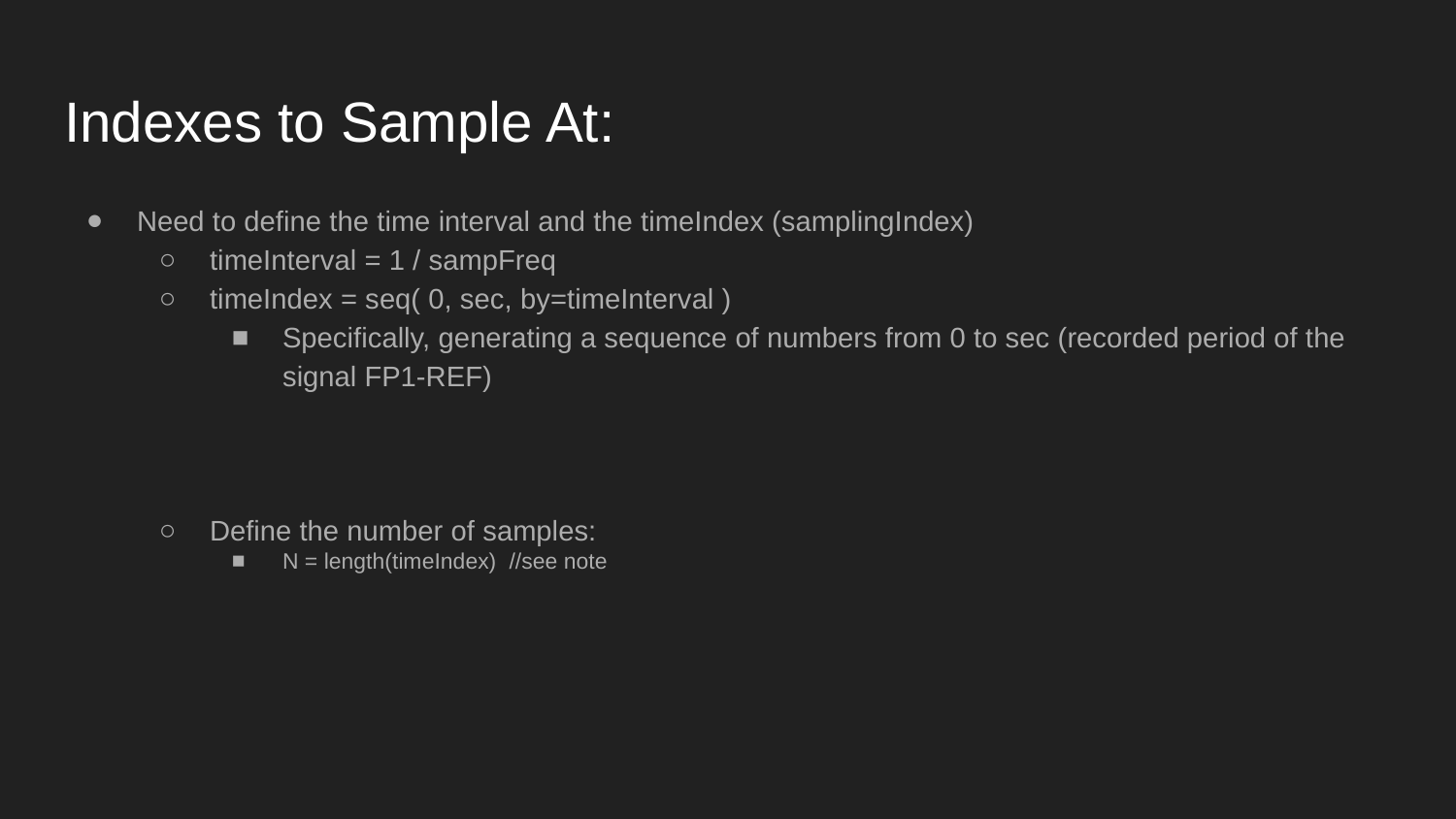

# Indexes to Sample At:
Need to define the time interval and the timeIndex (samplingIndex)
timeInterval = 1 / sampFreq
timeIndex = seq( 0, sec, by=timeInterval )
Specifically, generating a sequence of numbers from 0 to sec (recorded period of the signal FP1-REF)

Define the number of samples:
N = length(timeIndex)  //see note